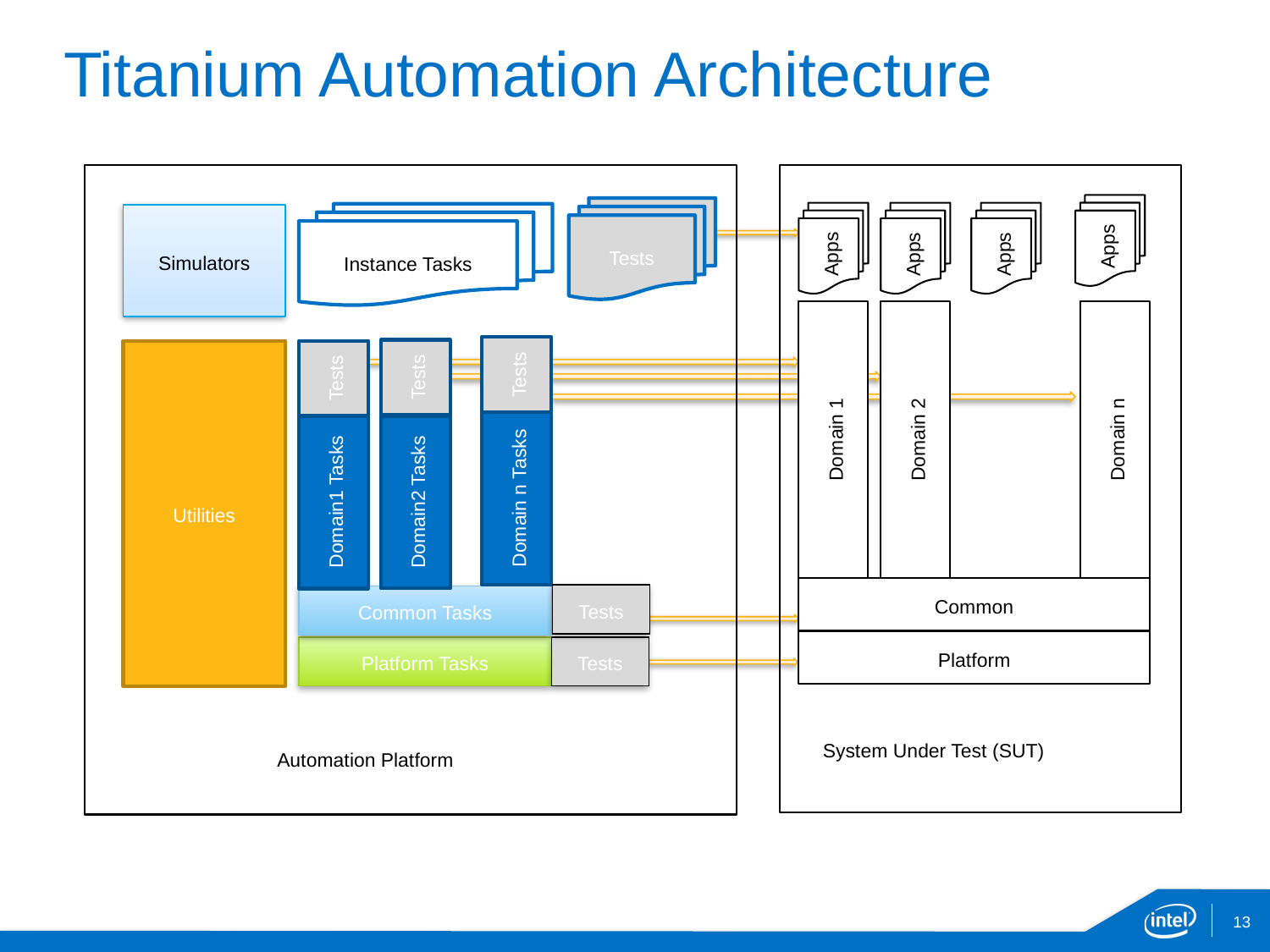

# Titanium Automation Architecture

A
Apps
Apps
Apps
Apps
Domain 1
Domain 2
Domain n
Common
Platform
System Under Test (SUT)
Tests
Instance Tasks
Simulators
Tests
Tests
Utilities
Tests
Domain n Tasks
Domain1 Tasks
Domain2 Tasks
Tests
Common Tasks
Platform Tasks
Tests

Automation Platform

13